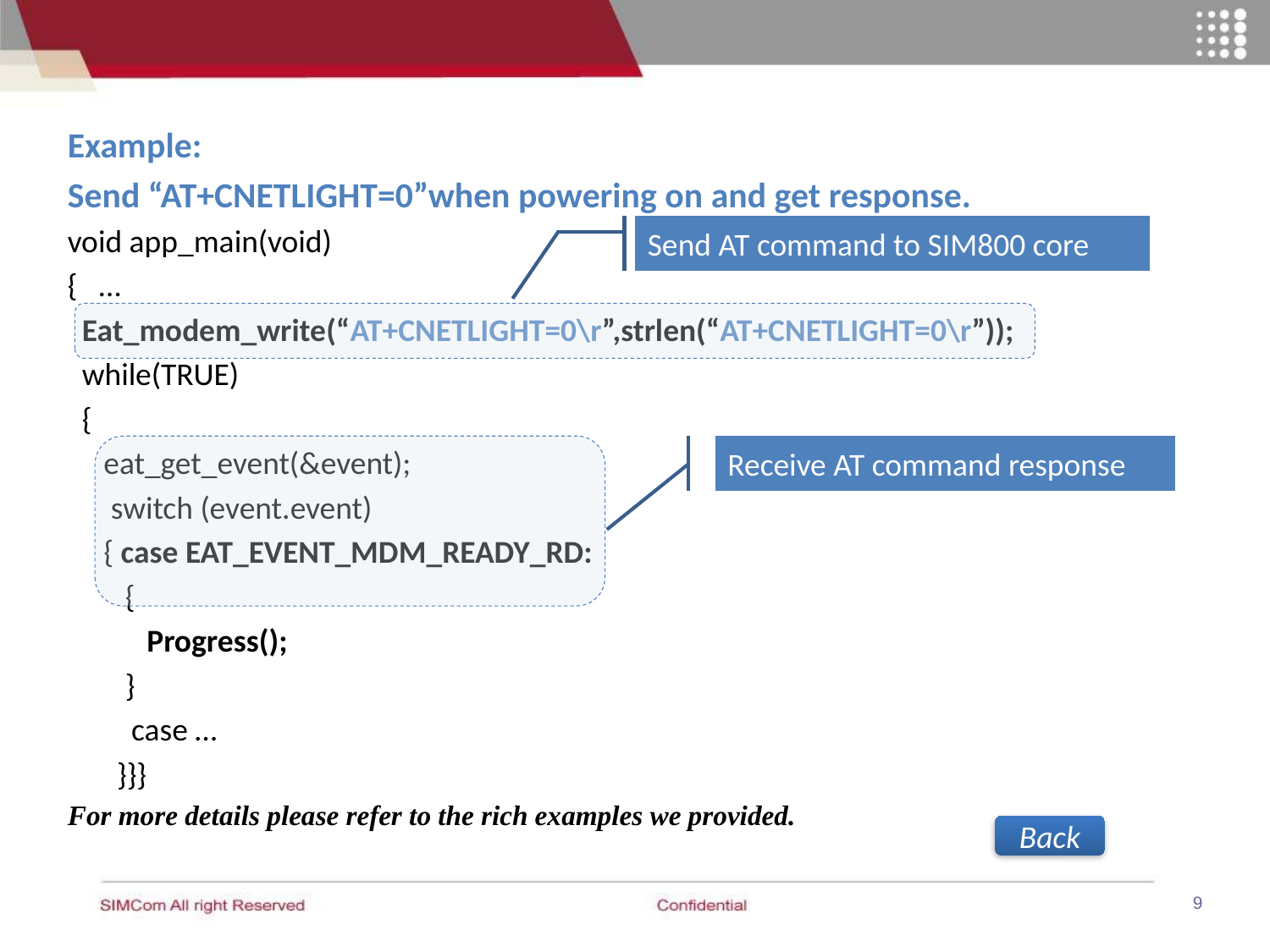

Example:
Send “AT+CNETLIGHT=0”when powering on and get response.
void app_main(void)
{   …
  Eat_modem_write(“AT+CNETLIGHT=0\r”,strlen(“AT+CNETLIGHT=0\r”));
  while(TRUE)
  {
     eat_get_event(&event);
      switch (event.event)
     { case EAT_EVENT_MDM_READY_RD:
        {
           Progress();
        }
  case …
}}}
For more details please refer to the rich examples we provided.
Send AT command to SIM800 core

Receive AT command response
Back